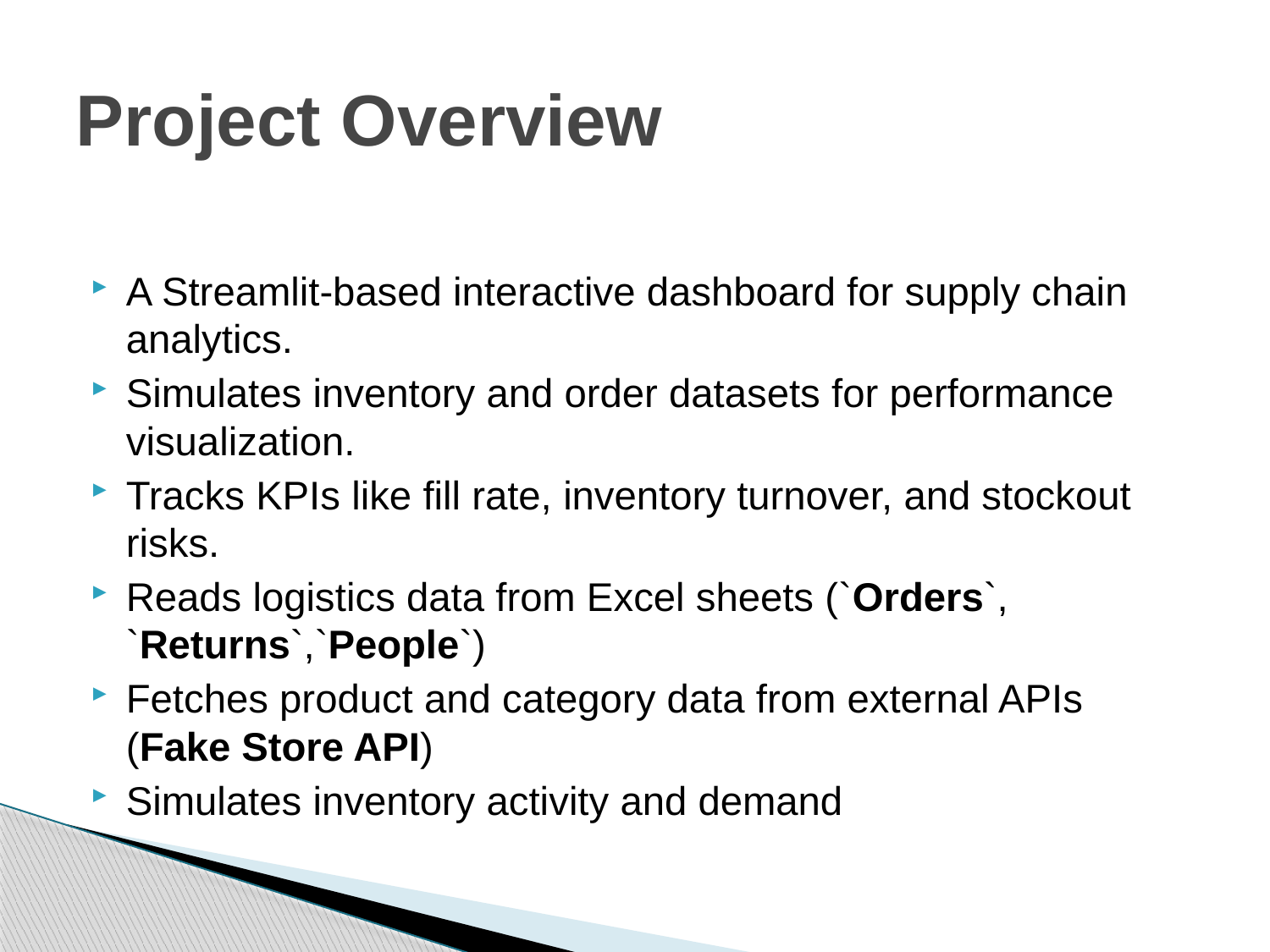

# Project Overview

A Streamlit-based interactive dashboard for supply chain analytics.
Simulates inventory and order datasets for performance visualization.
Tracks KPIs like fill rate, inventory turnover, and stockout risks.
Reads logistics data from Excel sheets (`Orders`, `Returns`,`People`)
Fetches product and category data from external APIs (Fake Store API)
Simulates inventory activity and demand